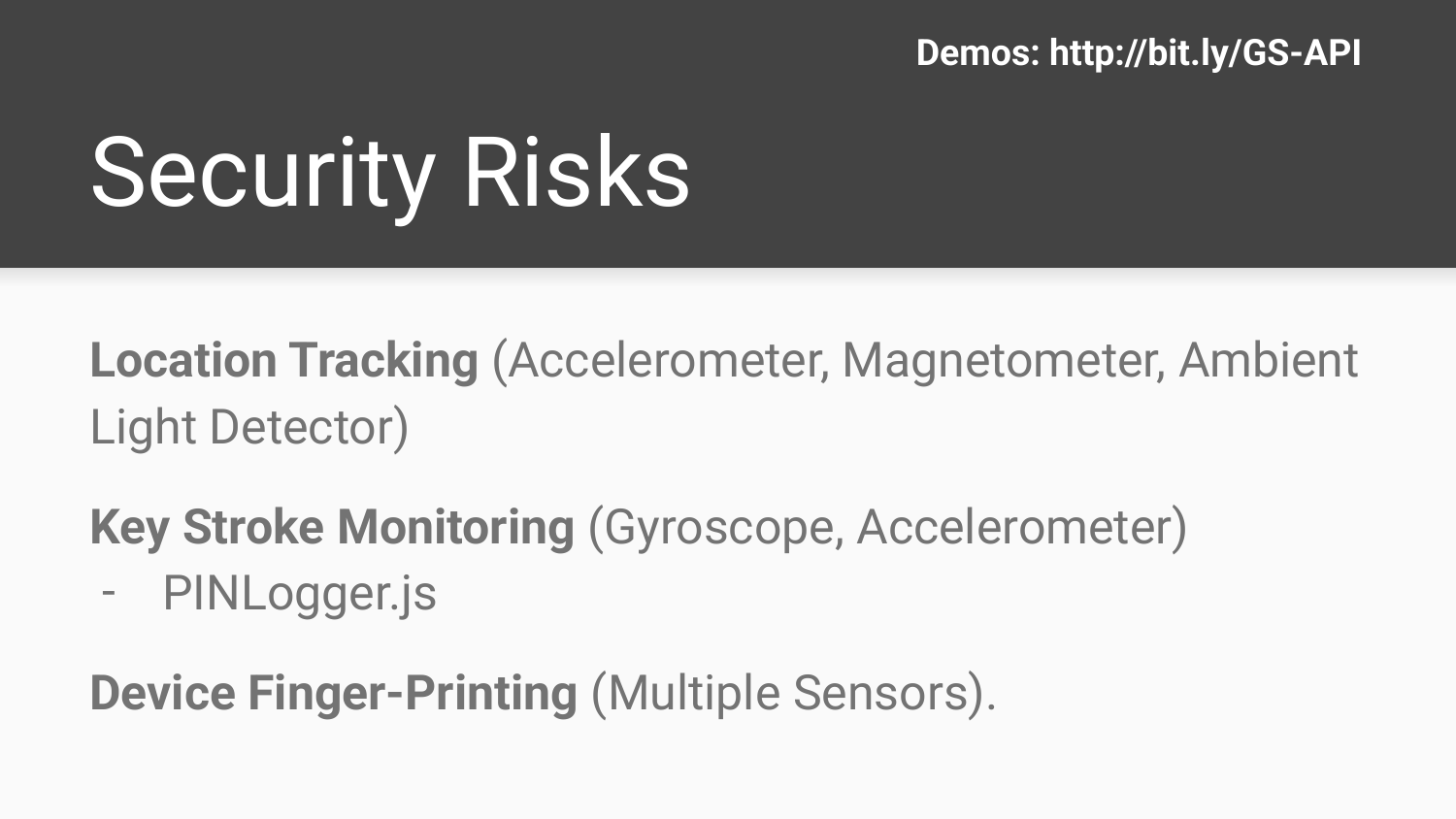

Demos: http://bit.ly/GS-API
# Security Risks
Location Tracking (Accelerometer, Magnetometer, Ambient Light Detector)
Key Stroke Monitoring (Gyroscope, Accelerometer)
PINLogger.js
Device Finger-Printing (Multiple Sensors).